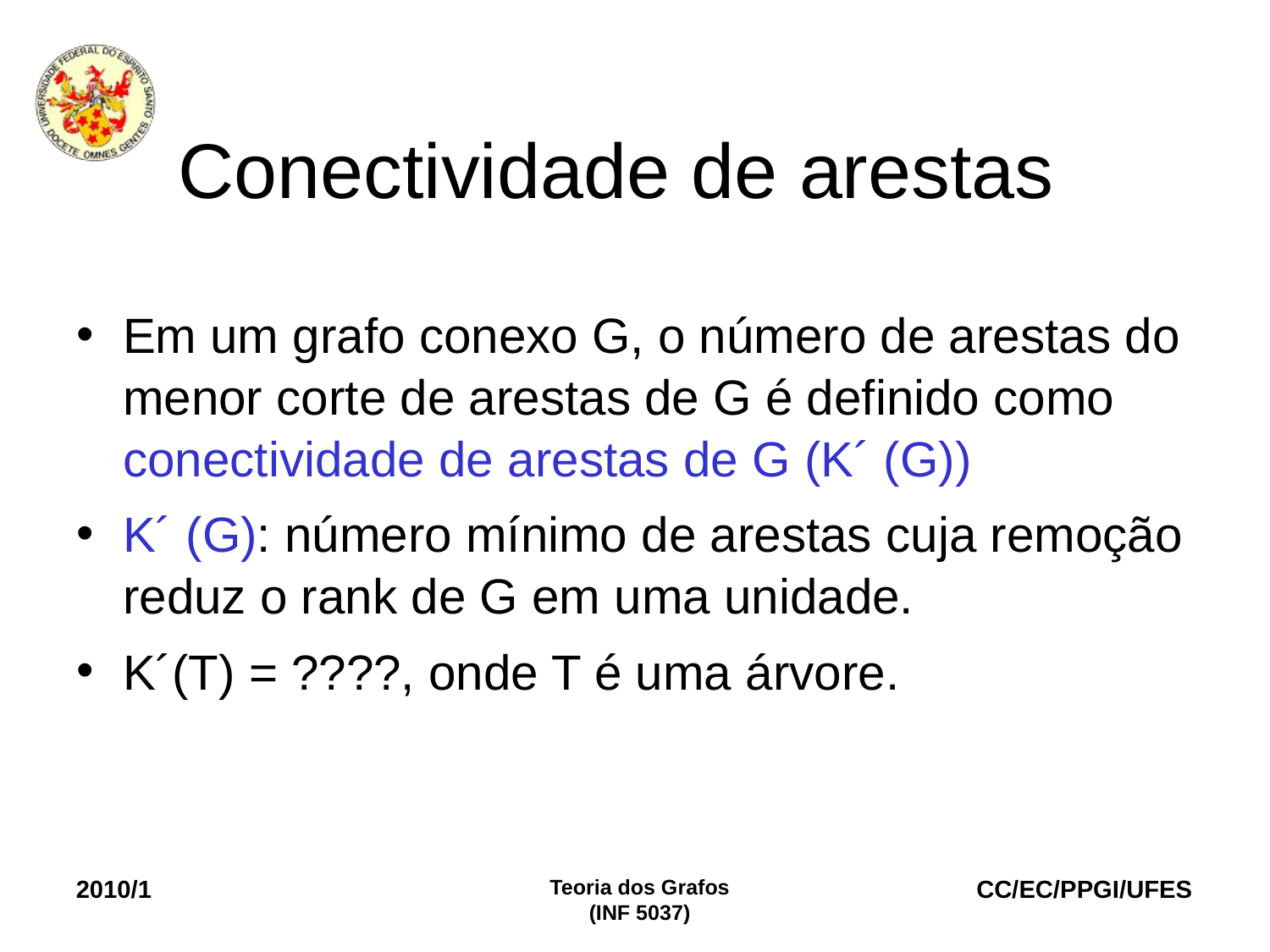

Conectividade de arestas

Em um grafo conexo G, o número de arestas do menor corte de arestas de G é definido como conectividade de arestas de G (K´ (G))
K´ (G): número mínimo de arestas cuja remoção reduz o rank de G em uma unidade.
K´(T) = ????, onde T é uma árvore.
2010/1

Teoria dos Grafos
(INF 5037)